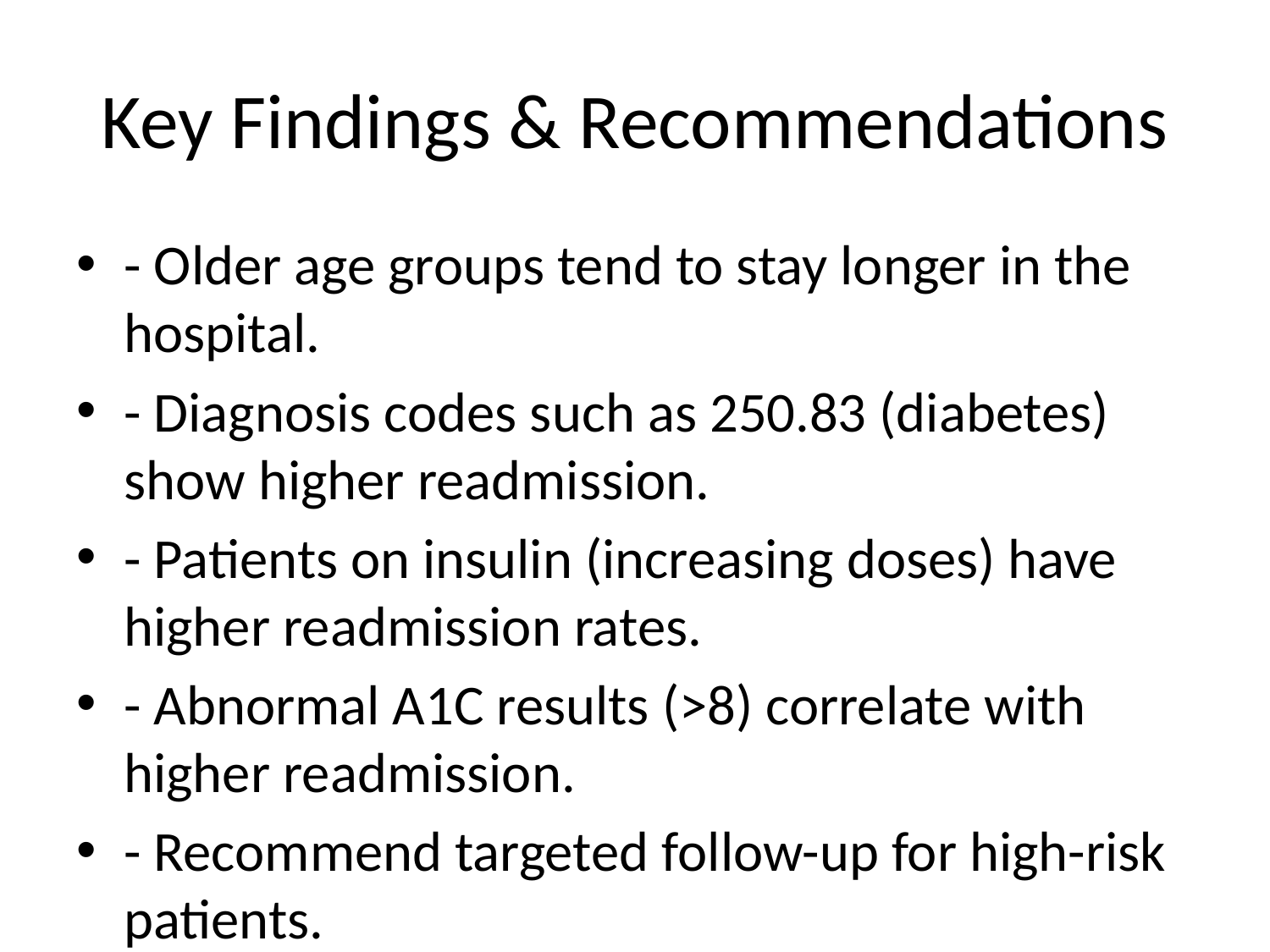

# Key Findings & Recommendations
- Older age groups tend to stay longer in the hospital.
- Diagnosis codes such as 250.83 (diabetes) show higher readmission.
- Patients on insulin (increasing doses) have higher readmission rates.
- Abnormal A1C results (>8) correlate with higher readmission.
- Recommend targeted follow-up for high-risk patients.